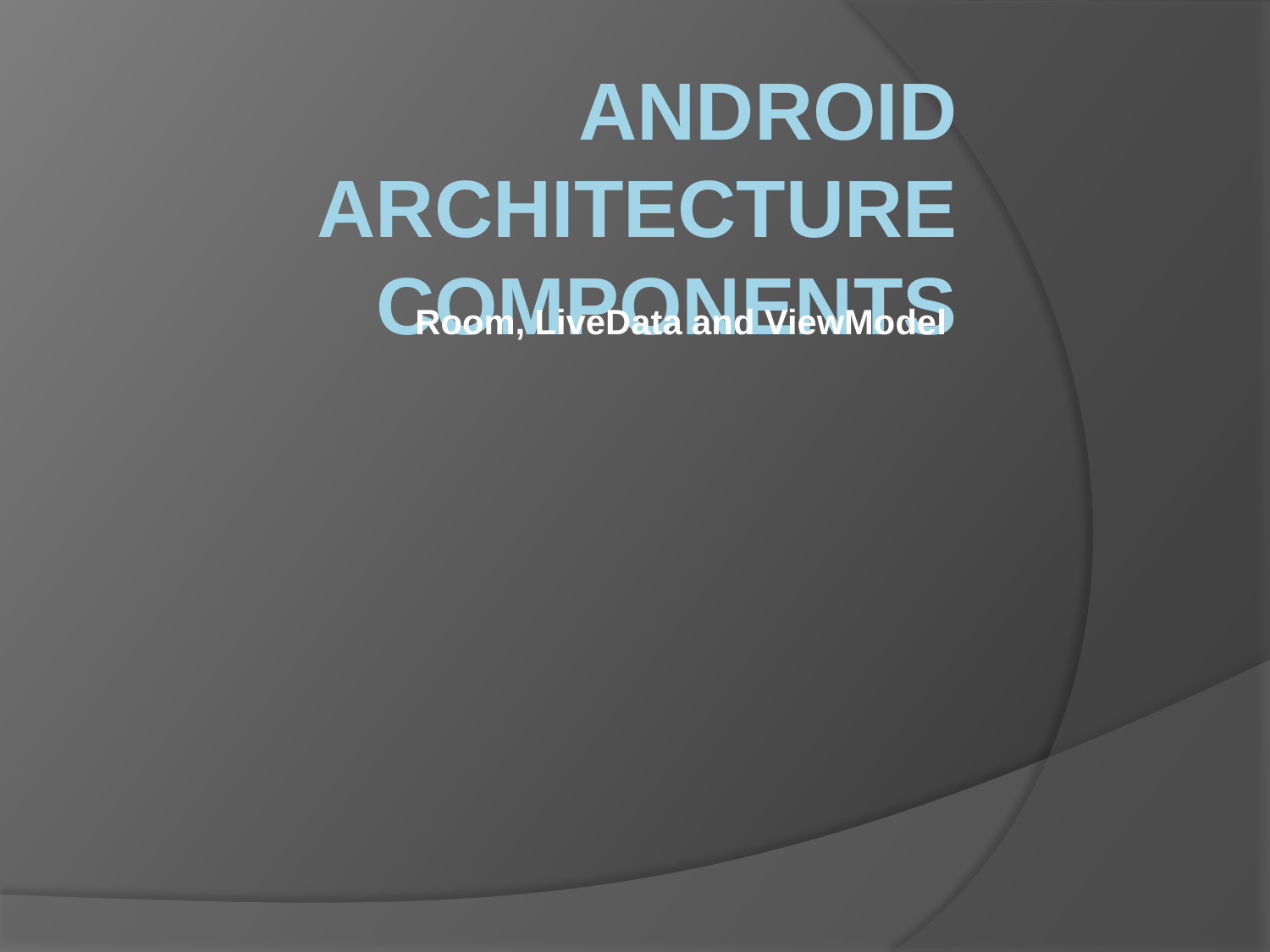

# Android Architecture Components
Room, LiveData and ViewModel